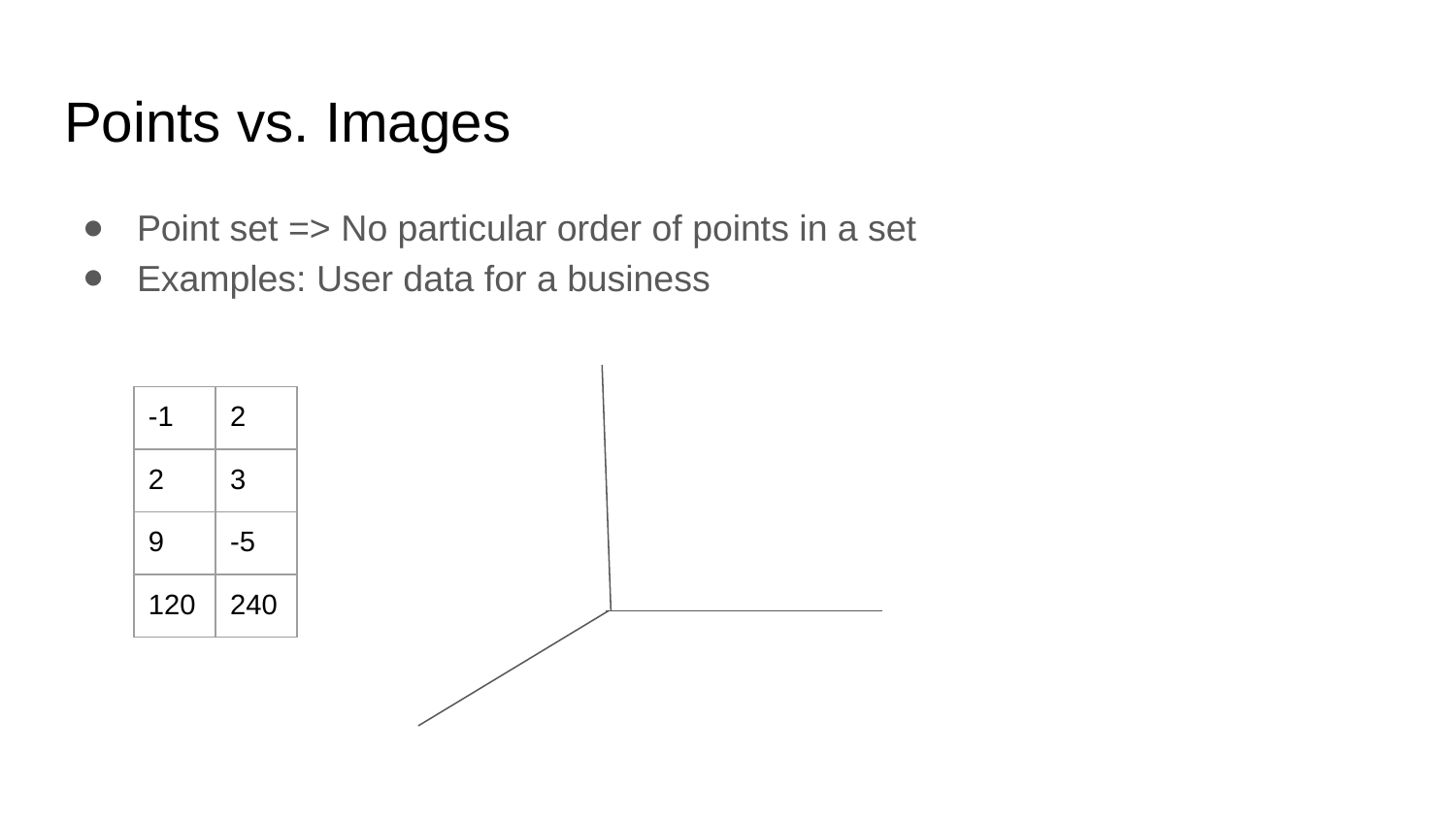

# Points vs. Images
Point set => No particular order of points in a set
Examples: User data for a business
| -1 | 2 |
| --- | --- |
| 2 | 3 |
| 9 | -5 |
| 120 | 240 |